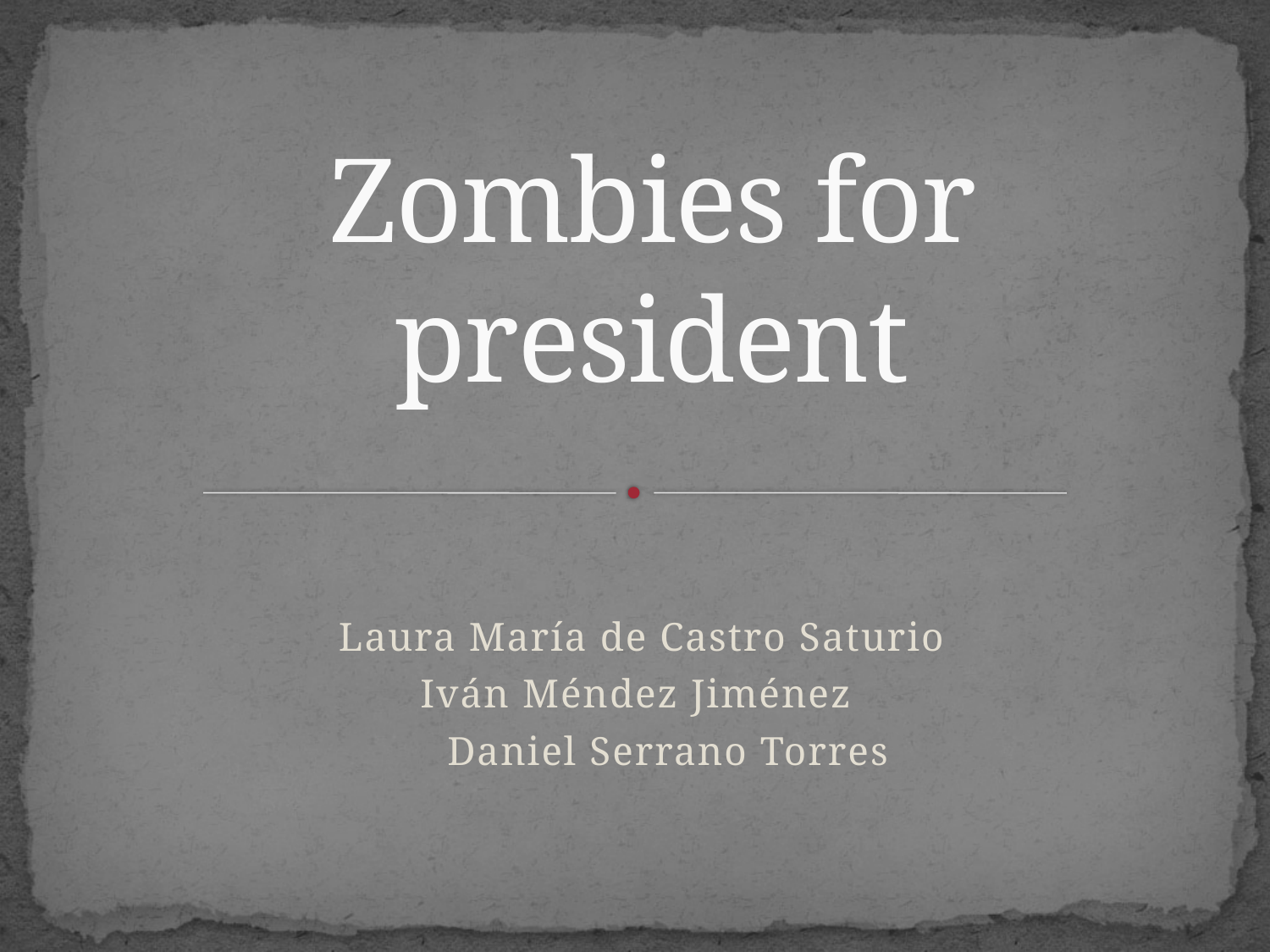

# Zombies for president
Laura María de Castro Saturio
Iván Méndez Jiménez
		     Daniel Serrano Torres